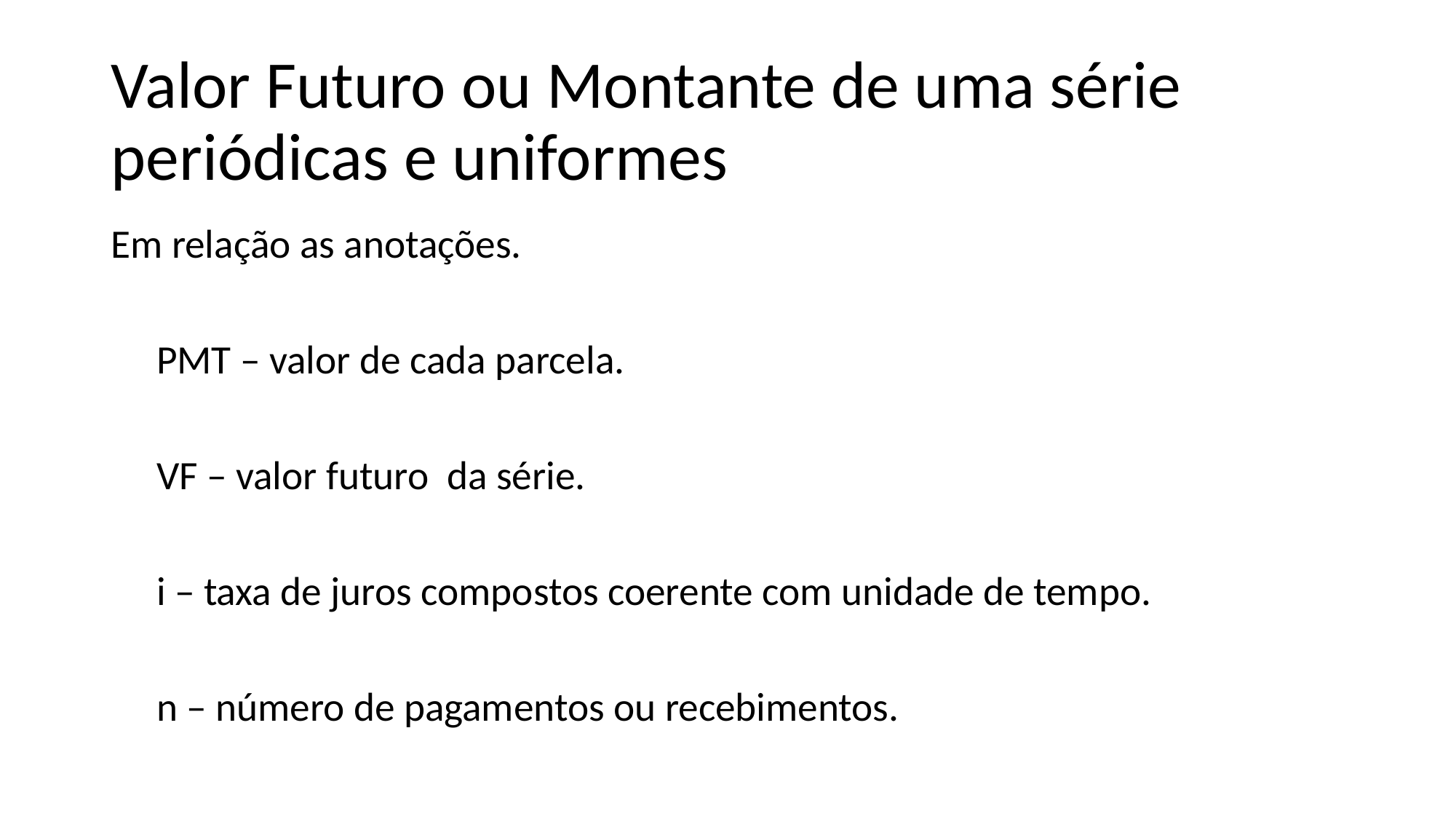

# Valor Futuro ou Montante de uma série periódicas e uniformes
Em relação as anotações.

     PMT – valor de cada parcela.

     VF – valor futuro  da série.

     i – taxa de juros compostos coerente com unidade de tempo.

     n – número de pagamentos ou recebimentos.